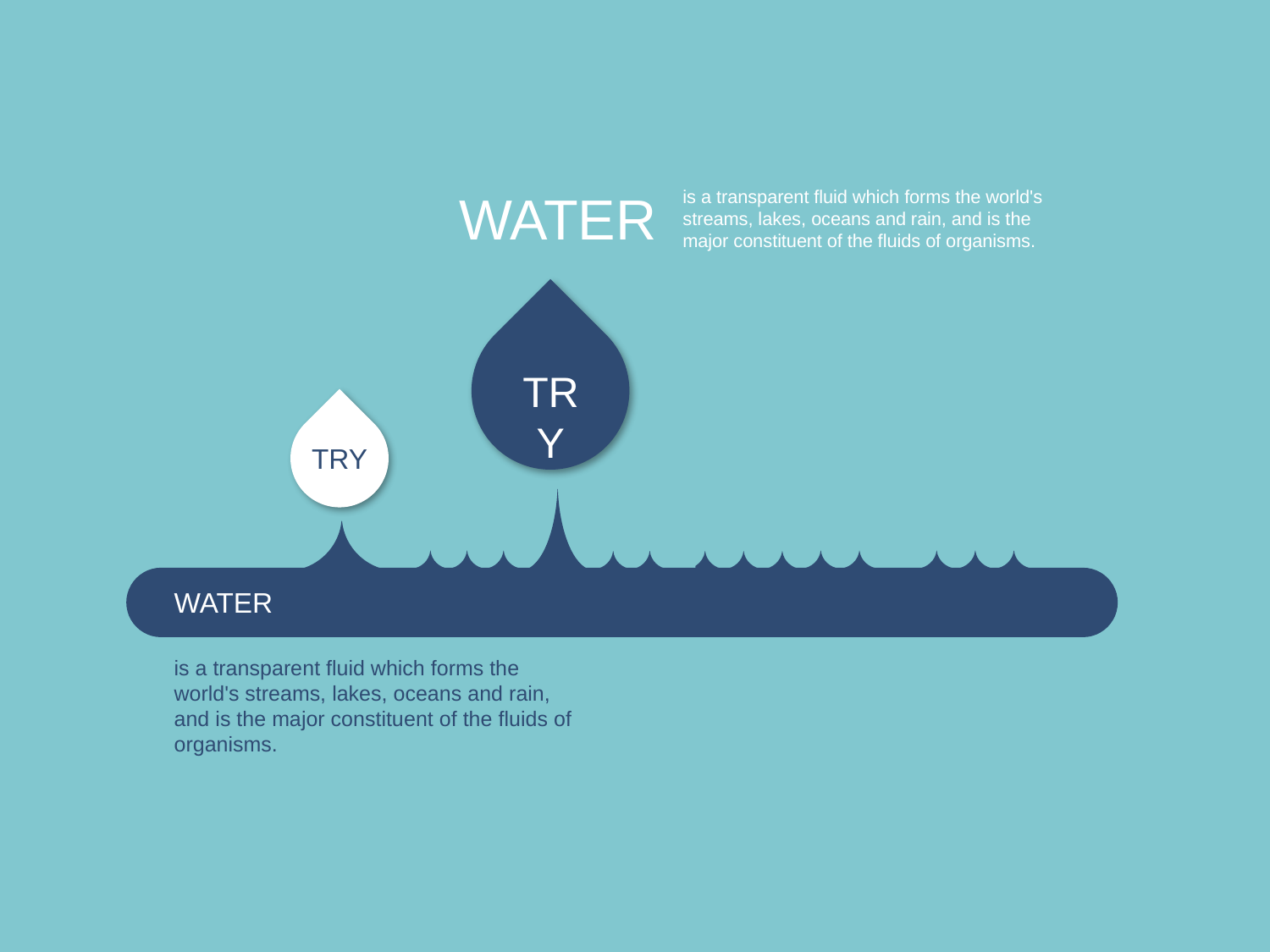

WATER
is a transparent fluid which forms the world's streams, lakes, oceans and rain, and is the major constituent of the fluids of organisms.

TRY

TRY

WATER
is a transparent fluid which forms the world's streams, lakes, oceans and rain, and is the major constituent of the fluids of organisms.